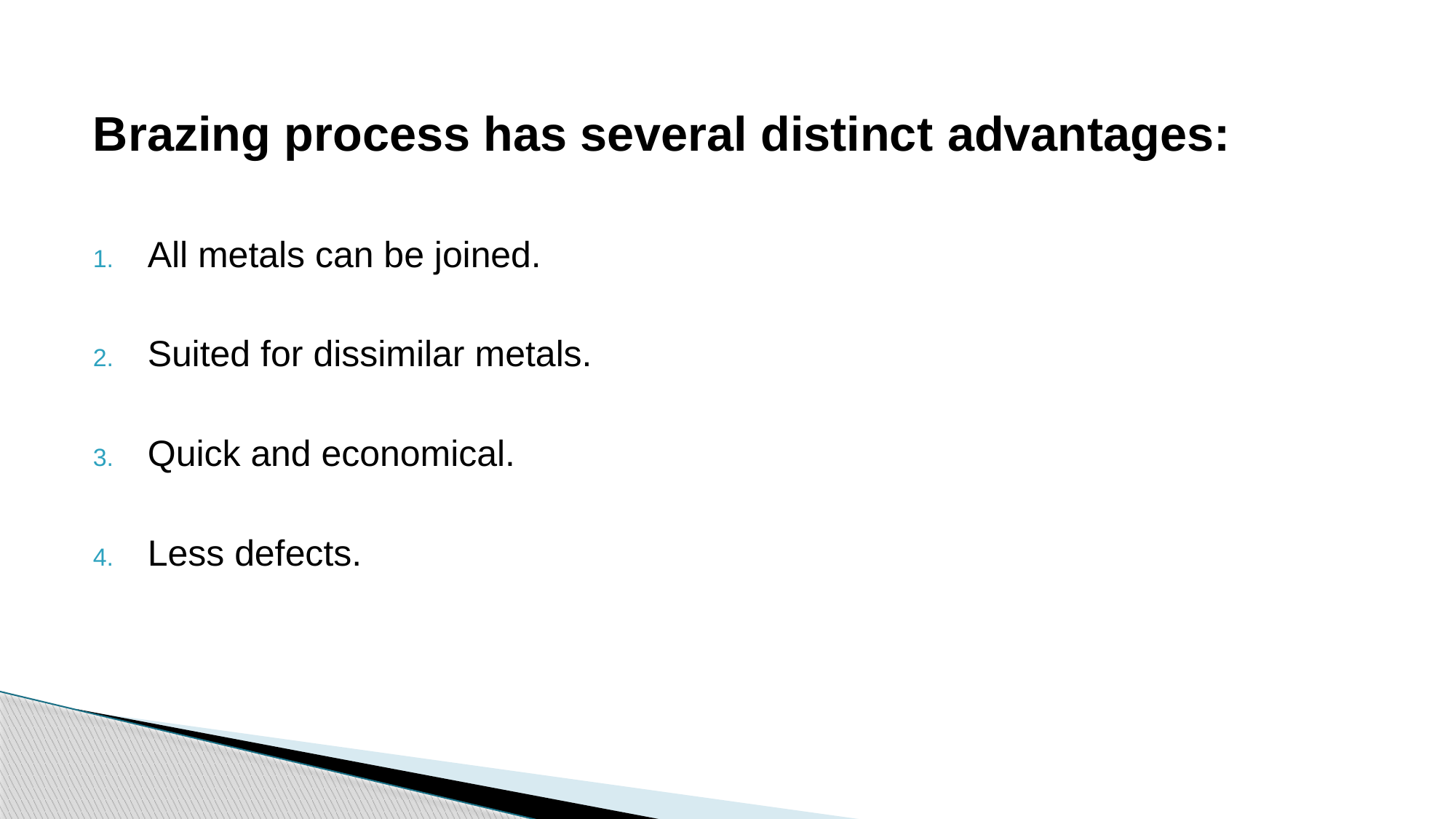

Brazing process has several distinct advantages:

All metals can be joined.

Suited for dissimilar metals.

Quick and economical.

Less defects.